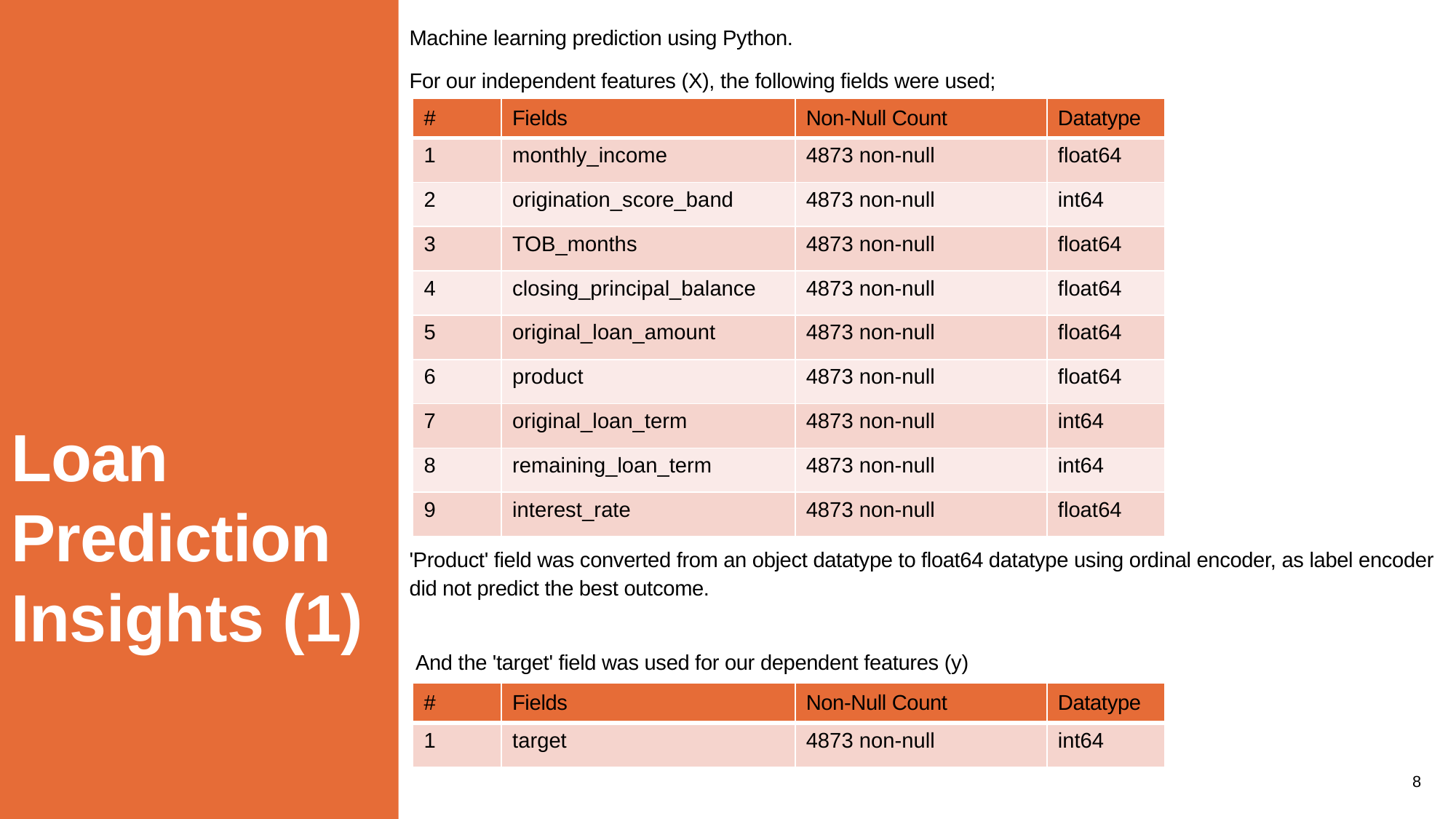

Machine learning prediction using Python.
For our independent features (X), the following fields were used;

'Product' field was converted from an object datatype to float64 datatype using ordinal encoder, as label encoder did not predict the best outcome.

 And the 'target' field was used for our dependent features (y)
# Loan Prediction Insights (1)
| # | Fields | Non-Null Count | Datatype |
| --- | --- | --- | --- |
| 1 | monthly\_income | 4873 non-null | float64 |
| 2 | origination\_score\_band | 4873 non-null | int64 |
| 3 | TOB\_months | 4873 non-null | float64 |
| 4 | closing\_principal\_balance | 4873 non-null | float64 |
| 5 | original\_loan\_amount | 4873 non-null | float64 |
| 6 | product | 4873 non-null | float64 |
| 7 | original\_loan\_term | 4873 non-null | int64 |
| 8 | remaining\_loan\_term | 4873 non-null | int64 |
| 9 | interest\_rate | 4873 non-null | float64 |
| # | Fields | Non-Null Count | Datatype |
| --- | --- | --- | --- |
| 1 | target | 4873 non-null | int64 |
8